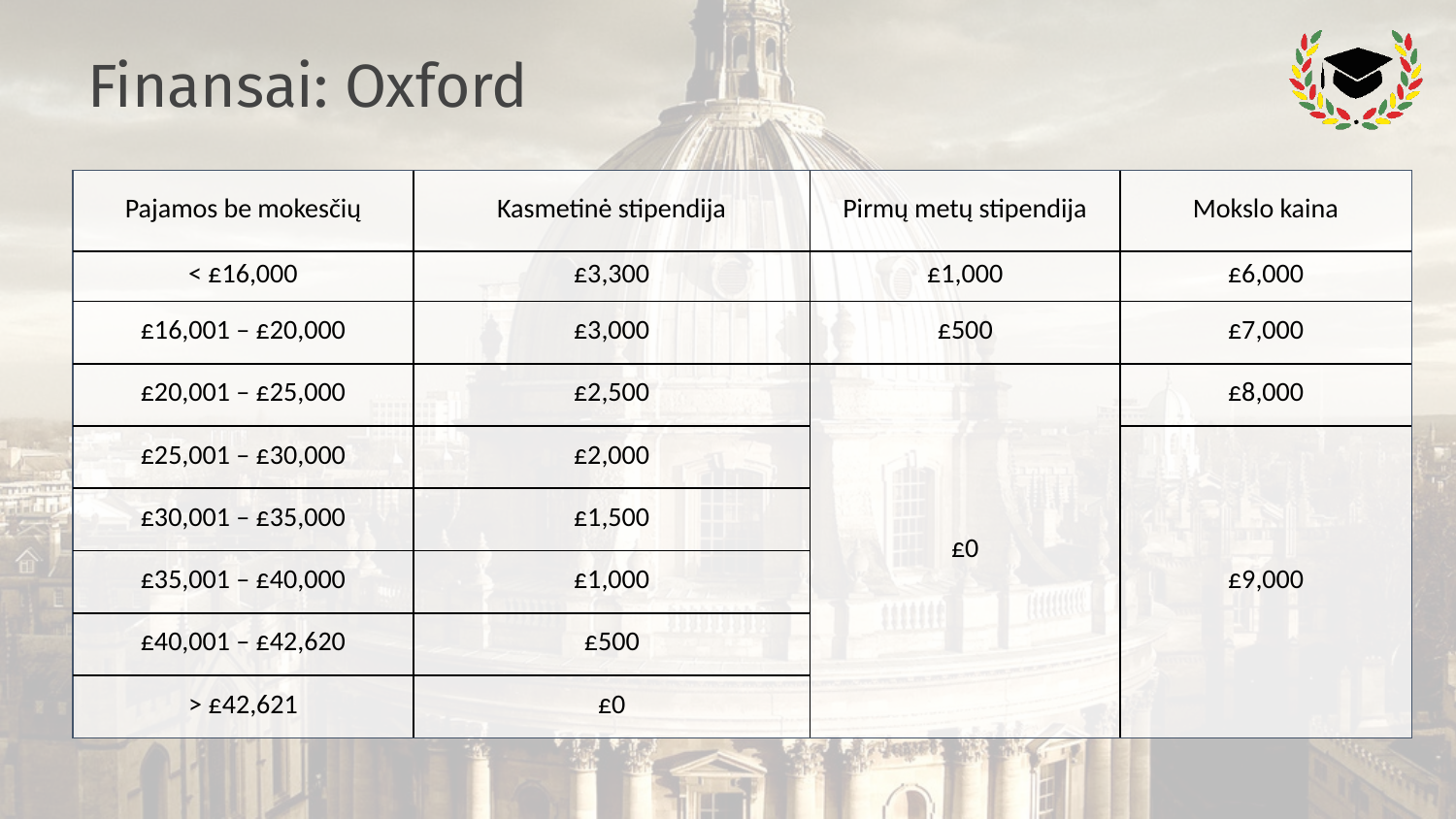

# Finansai: Oxford
| Pajamos be mokesčių | Kasmetinė stipendija | Pirmų metų stipendija | Mokslo kaina |
| --- | --- | --- | --- |
| < £16,000 | £3,300 | £1,000 | £6,000 |
| £16,001 – £20,000 | £3,000 | £500 | £7,000 |
| £20,001 – £25,000 | £2,500 | £0 | £8,000 |
| £25,001 – £30,000 | £2,000 |  | £9,000 |
| £30,001 – £35,000 | £1,500 |  |  |
| £35,001 – £40,000 | £1,000 |  |  |
| £40,001 – £42,620 | £500 |  |  |
| > £42,621 | £0 |  |  |